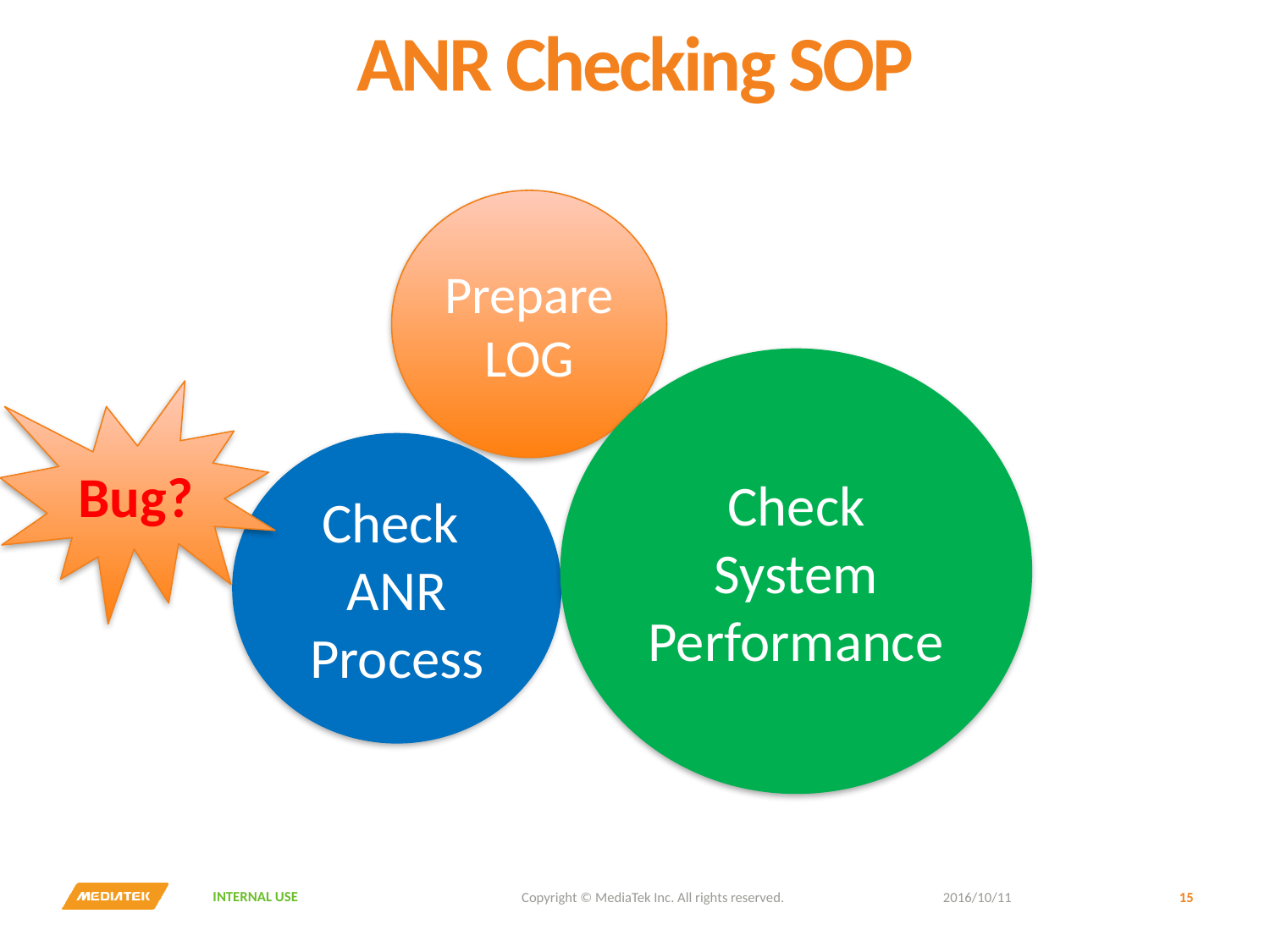

# ANR Checking SOP
Prepare
LOG
Check System Performance
Bug?
Check  ANR Process
2016/10/11
15